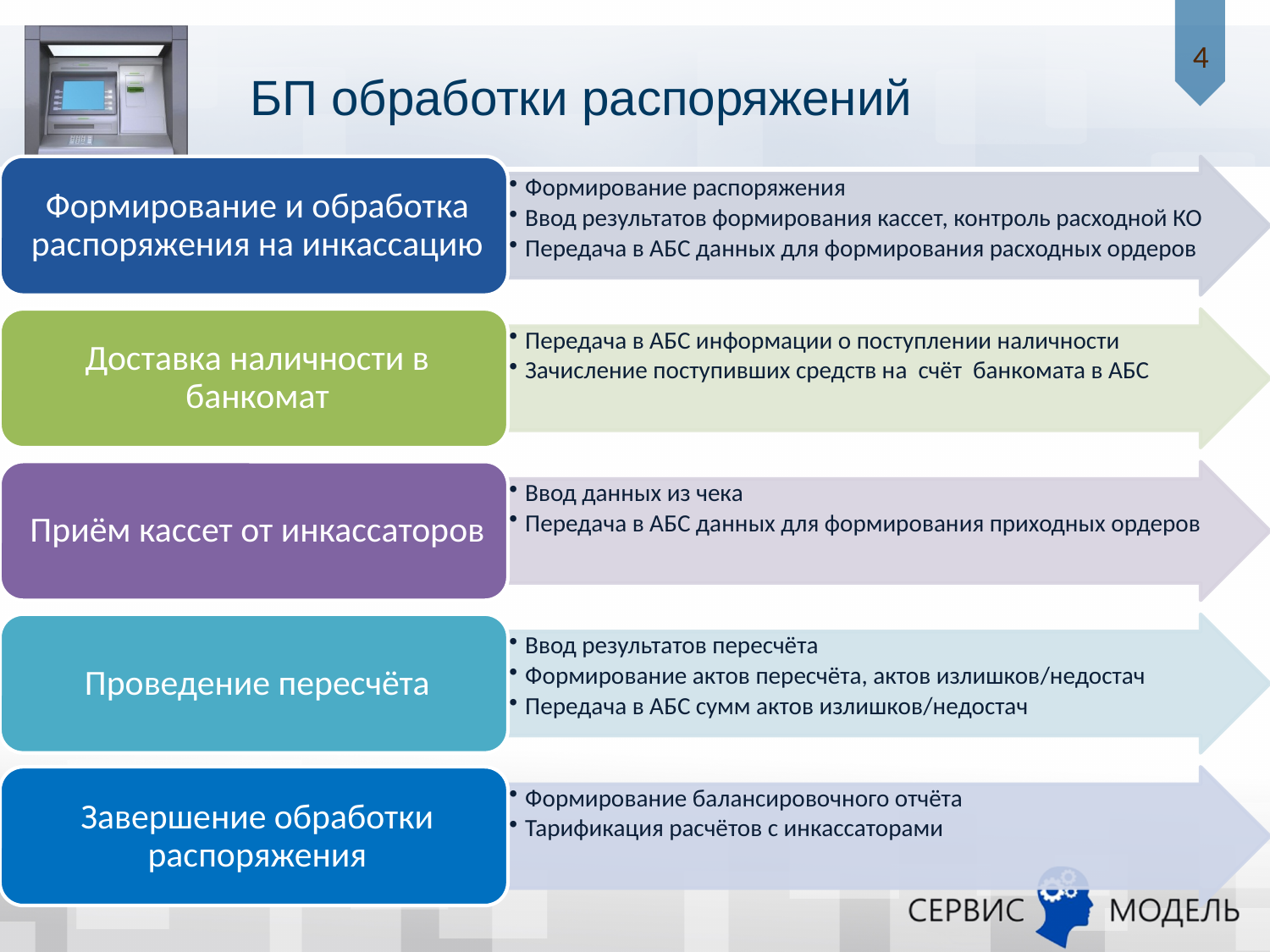

# БП обработки распоряжений
4
Формирование распоряжения
Ввод результатов формирования кассет, контроль расходной КО
Передача в АБС данных для формирования расходных ордеров
Формирование и обработка распоряжения на инкассацию
Передача в АБС информации о поступлении наличности
Зачисление поступивших средств на  счёт  банкомата в АБС
Доставка наличности в банкомат
Ввод данных из чека
Передача в АБС данных для формирования приходных ордеров
Приём кассет от инкассаторов
Ввод результатов пересчёта
Формирование актов пересчёта, актов излишков/недостач
Передача в АБС сумм актов излишков/недостач
Проведение пересчёта
Формирование балансировочного отчёта
Тарификация расчётов с инкассаторами
Завершение обработки распоряжения